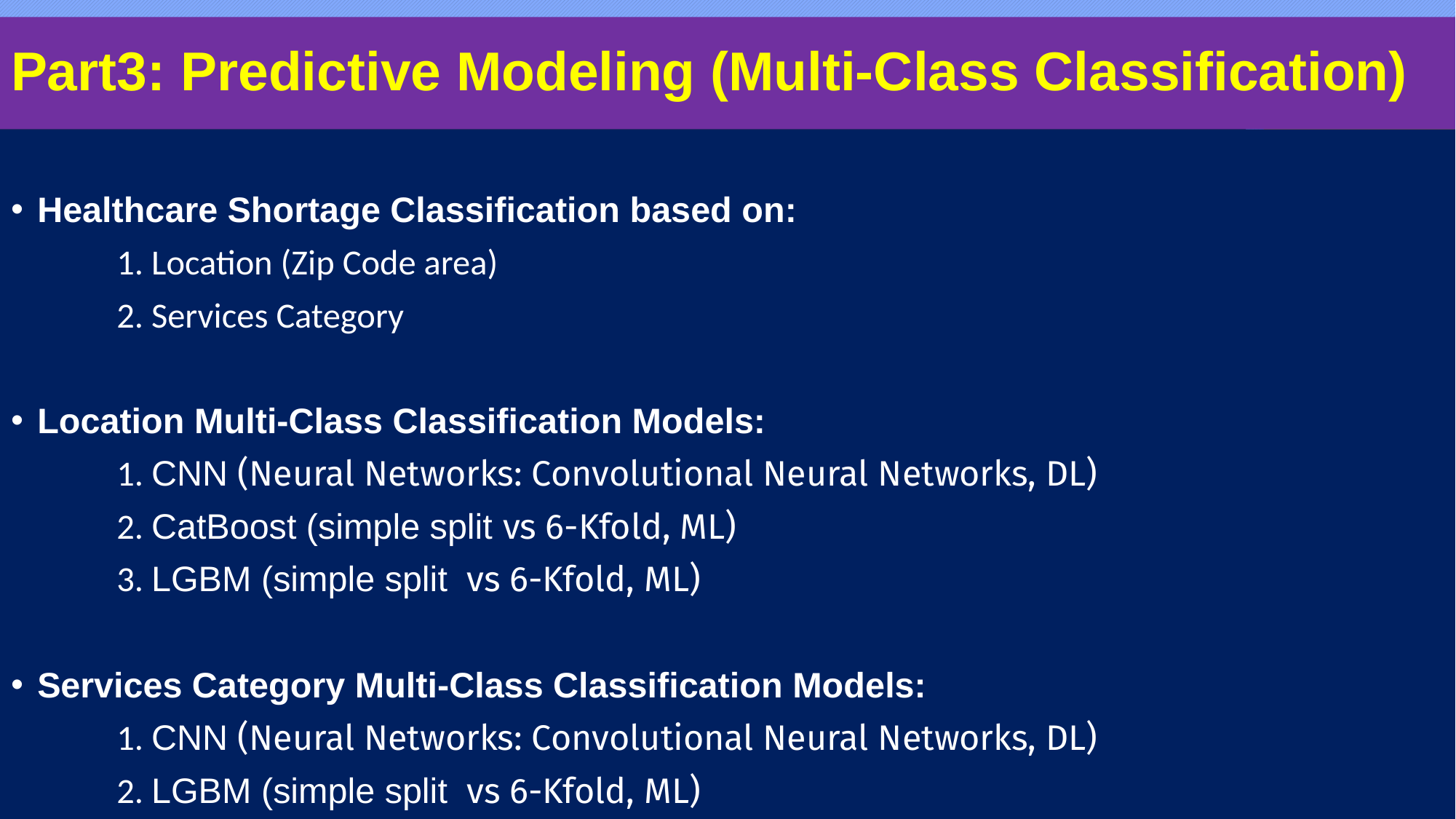

# Part3: Predictive Modeling (Multi-Class Classification)

Healthcare Shortage Classification based on:
	1. Location (Zip Code area)
	2. Services Category

Location Multi-Class Classification Models:
	1. CNN (Neural Networks: Convolutional Neural Networks, DL)
	2. CatBoost (simple split vs 6-Kfold, ML)
	3. LGBM (simple split  vs 6-Kfold, ML)

Services Category Multi-Class Classification Models:
	1. CNN (Neural Networks: Convolutional Neural Networks, DL)
	2. LGBM (simple split  vs 6-Kfold, ML)